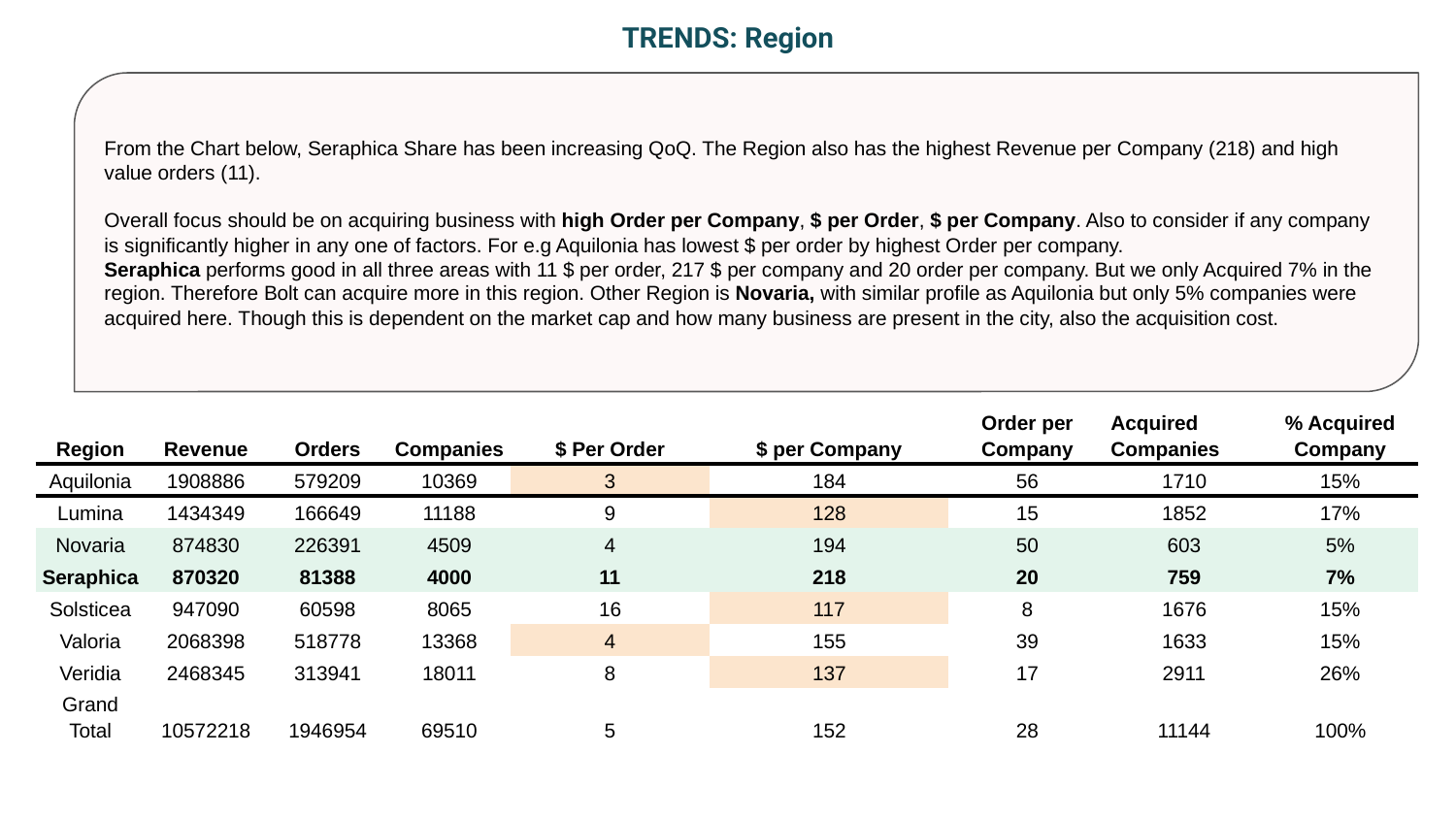

TRENDS: Region

From the Chart below, Seraphica Share has been increasing QoQ. The Region also has the highest Revenue per Company (218) and high value orders (11).

Overall focus should be on acquiring business with high Order per Company, $ per Order, $ per Company. Also to consider if any company is significantly higher in any one of factors. For e.g Aquilonia has lowest $ per order by highest Order per company.
Seraphica performs good in all three areas with 11 $ per order, 217 $ per company and 20 order per company. But we only Acquired 7% in the region. Therefore Bolt can acquire more in this region. Other Region is Novaria, with similar profile as Aquilonia but only 5% companies were acquired here. Though this is dependent on the market cap and how many business are present in the city, also the acquisition cost.
| Region | Revenue | Orders | Companies | $ Per Order | $ per Company | Order per Company | Acquired Companies | % Acquired Company |
| --- | --- | --- | --- | --- | --- | --- | --- | --- |
| Aquilonia | 1908886 | 579209 | 10369 | 3 | 184 | 56 | 1710 | 15% |
| Lumina | 1434349 | 166649 | 11188 | 9 | 128 | 15 | 1852 | 17% |
| Novaria | 874830 | 226391 | 4509 | 4 | 194 | 50 | 603 | 5% |
| Seraphica | 870320 | 81388 | 4000 | 11 | 218 | 20 | 759 | 7% |
| Solsticea | 947090 | 60598 | 8065 | 16 | 117 | 8 | 1676 | 15% |
| Valoria | 2068398 | 518778 | 13368 | 4 | 155 | 39 | 1633 | 15% |
| Veridia | 2468345 | 313941 | 18011 | 8 | 137 | 17 | 2911 | 26% |
| Grand Total | 10572218 | 1946954 | 69510 | 5 | 152 | 28 | 11144 | 100% |